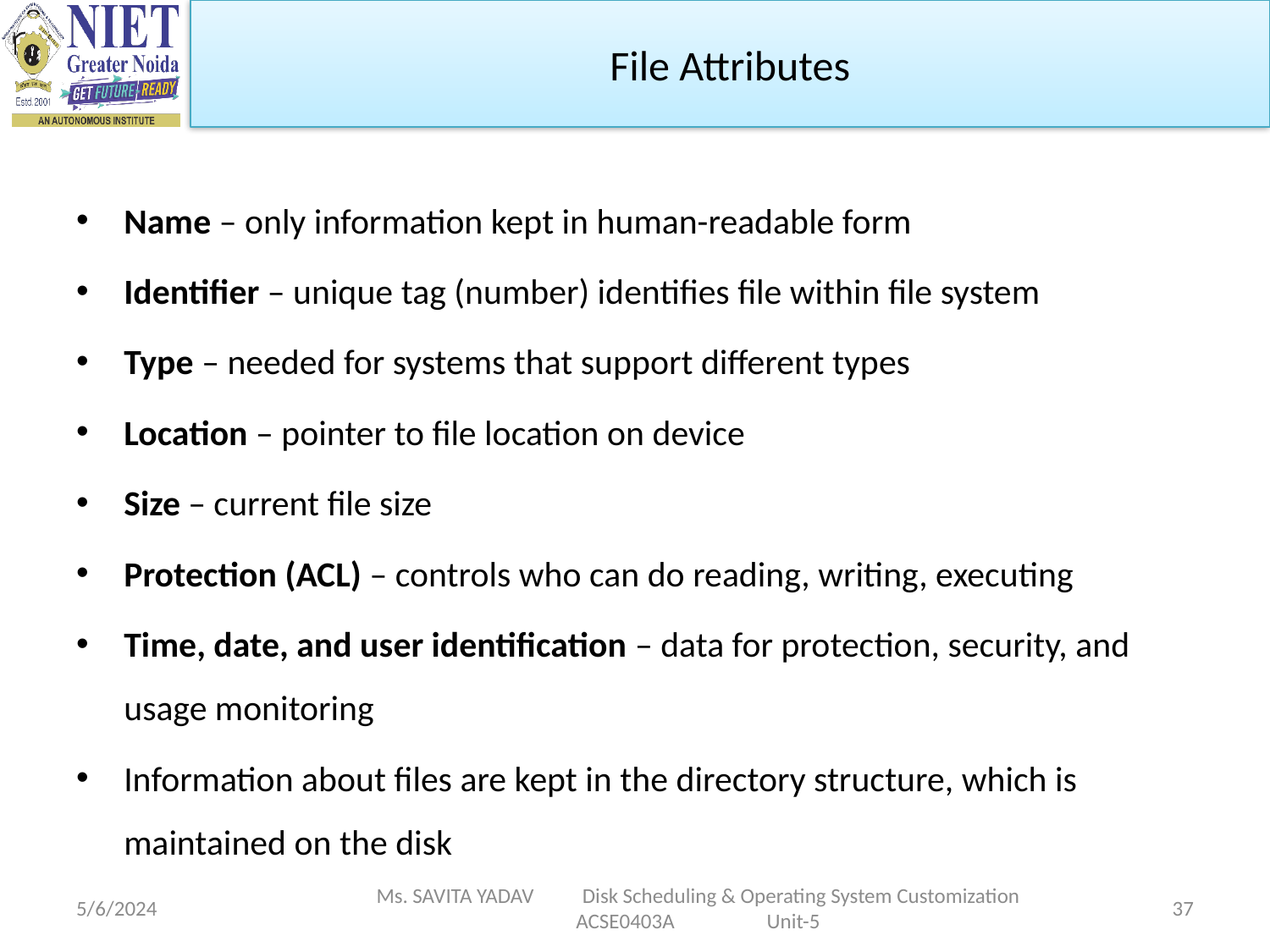

File Attributes
Name – only information kept in human-readable form
Identifier – unique tag (number) identifies file within file system
Type – needed for systems that support different types
Location – pointer to file location on device
Size – current file size
Protection (ACL) – controls who can do reading, writing, executing
Time, date, and user identification – data for protection, security, and usage monitoring
Information about files are kept in the directory structure, which is maintained on the disk

5/6/2024
Ms. SAVITA YADAV          Disk Scheduling & Operating System Customization ACSE0403A                   Unit-5
37